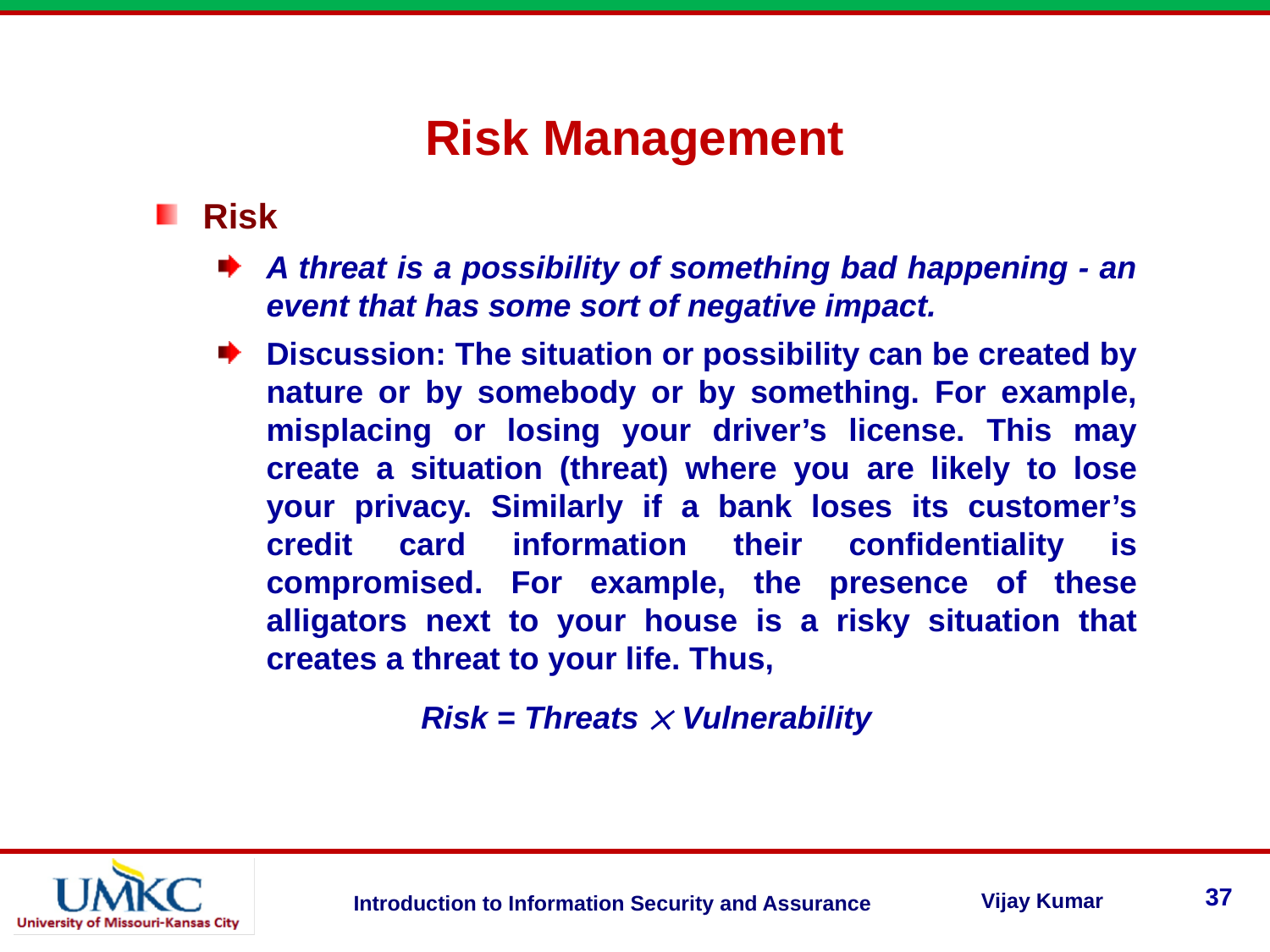

Risk Management
Risk
A threat is a possibility of something bad happening - an event that has some sort of negative impact.
Discussion: The situation or possibility can be created by nature or by somebody or by something. For example, misplacing or losing your driver’s license. This may create a situation (threat) where you are likely to lose your privacy. Similarly if a bank loses its customer’s credit card information their confidentiality is compromised. For example, the presence of these alligators next to your house is a risky situation that creates a threat to your life. Thus,
Risk = Threats × Vulnerability
37